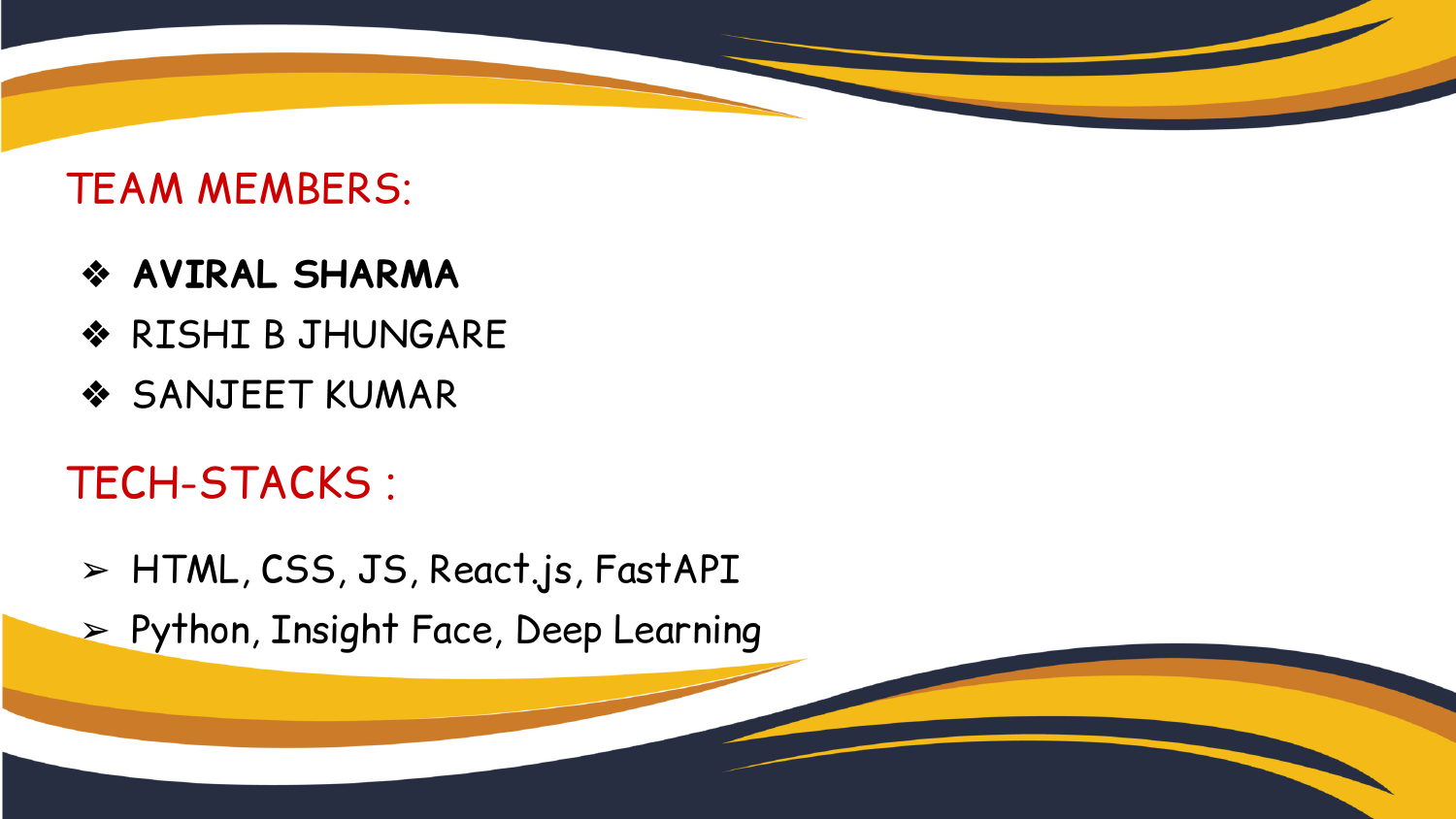

TEAM MEMBERS:
AVIRAL SHARMA
RISHI B JHUNGARE
SANJEET KUMAR
TECH-STACKS :
HTML, CSS, JS, React.js, FastAPI
Python, Insight Face, Deep Learning